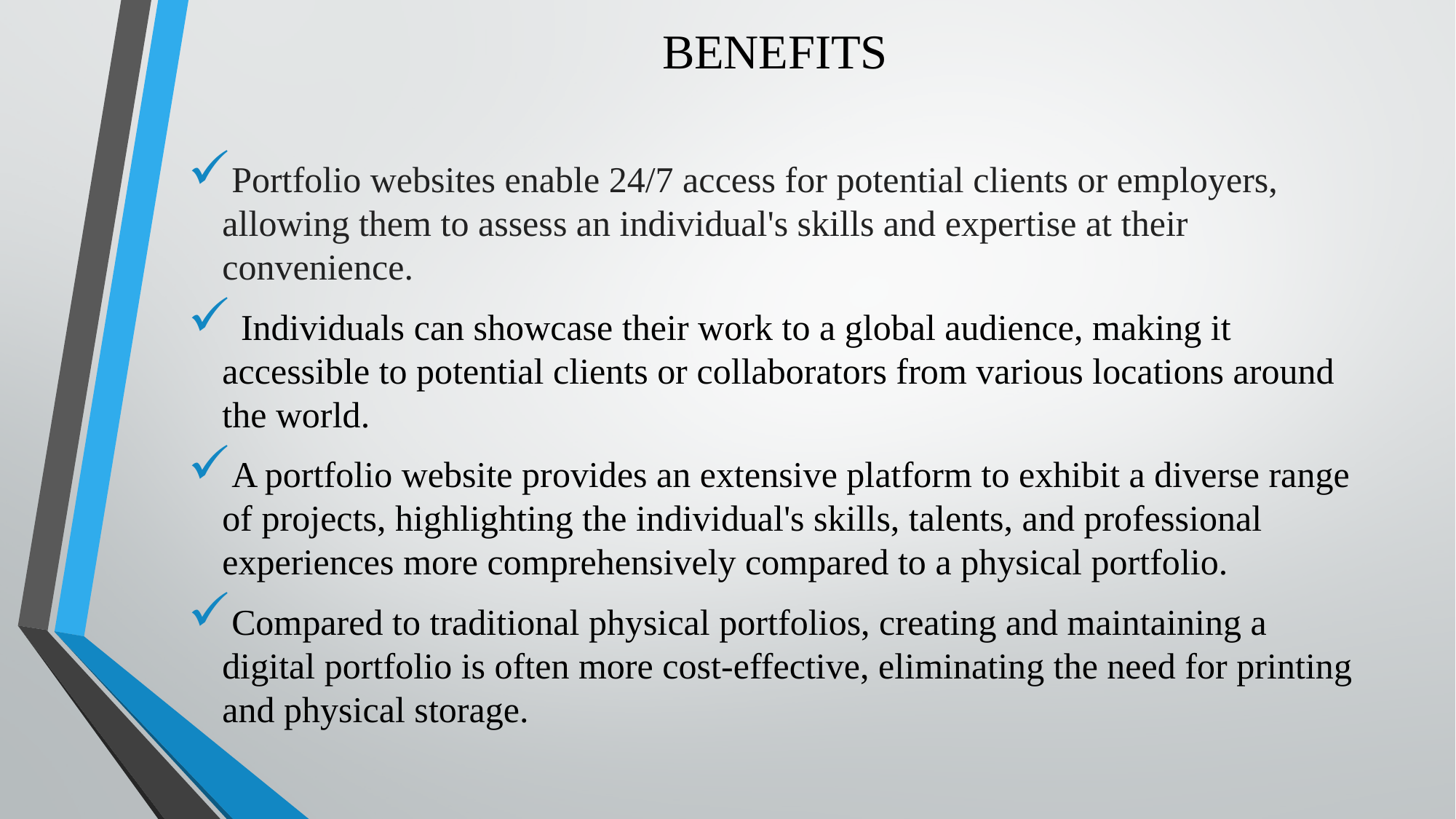

# BENEFITS

Portfolio websites enable 24/7 access for potential clients or employers, allowing them to assess an individual's skills and expertise at their convenience.
 Individuals can showcase their work to a global audience, making it accessible to potential clients or collaborators from various locations around the world.
A portfolio website provides an extensive platform to exhibit a diverse range of projects, highlighting the individual's skills, talents, and professional experiences more comprehensively compared to a physical portfolio.
Compared to traditional physical portfolios, creating and maintaining a digital portfolio is often more cost-effective, eliminating the need for printing and physical storage.